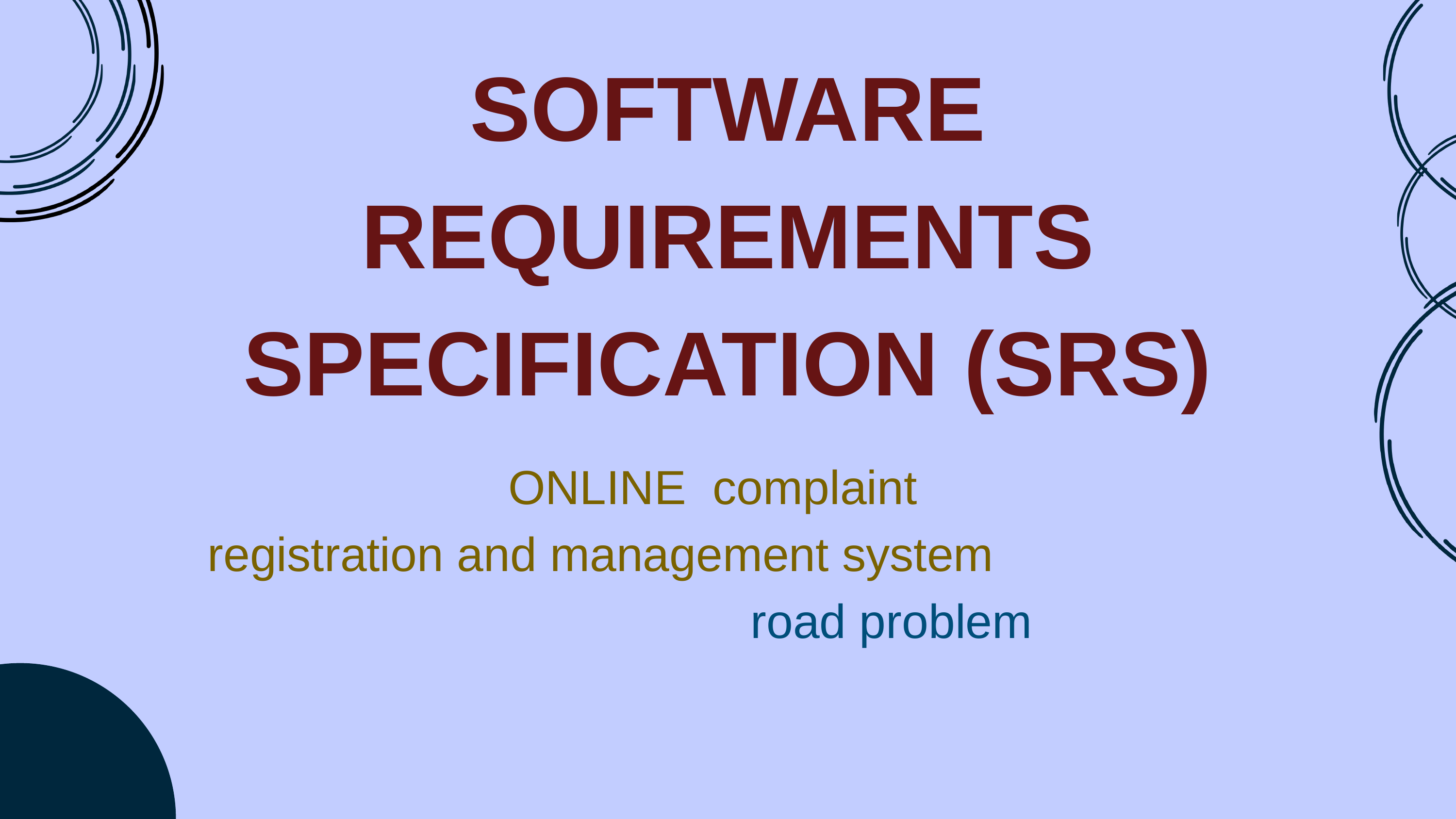

SOFTWARE REQUIREMENTS SPECIFICATION (SRS)

 ONLINE  complaint
 registration and management system                                              road problem